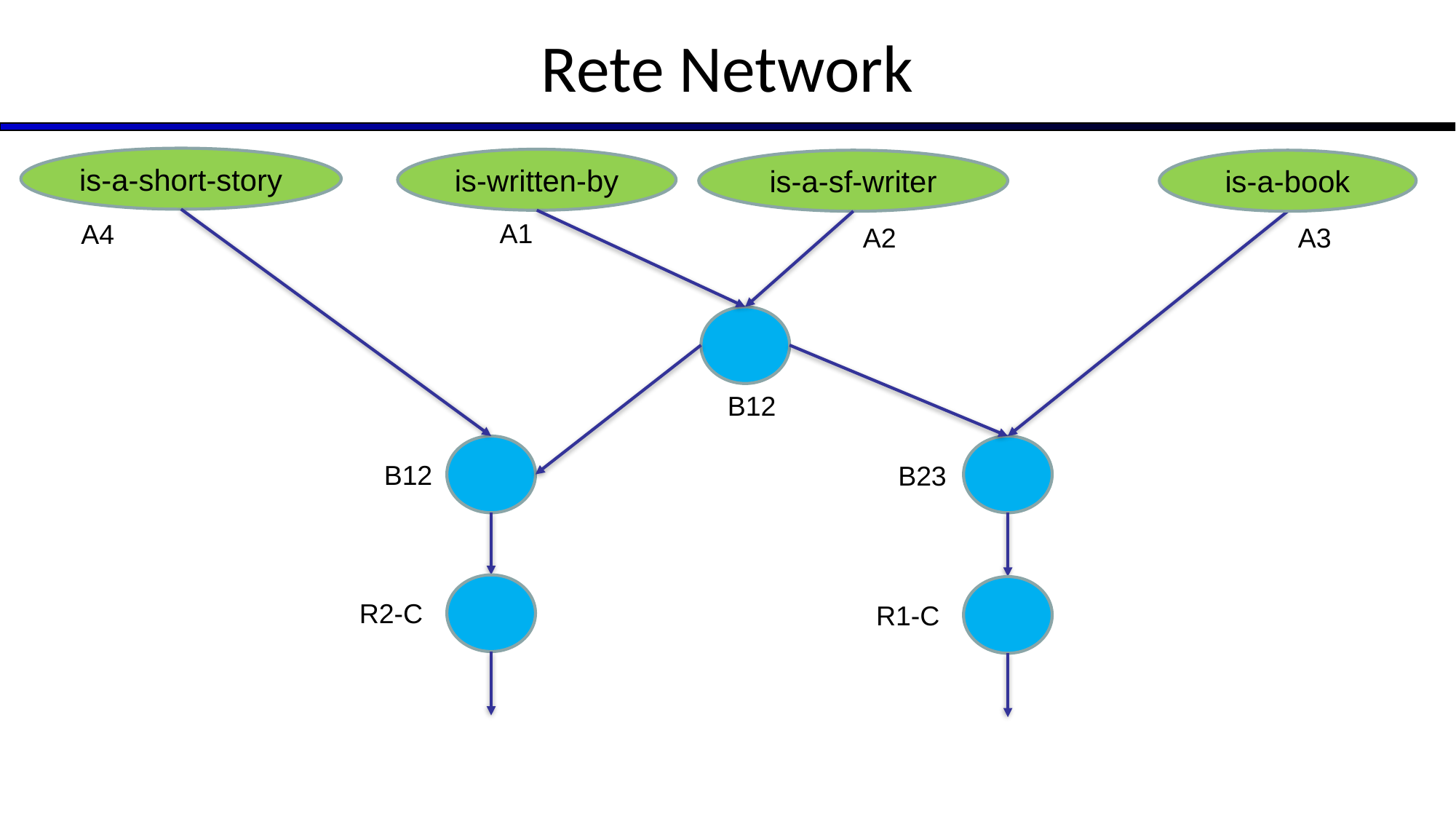

# Rete Network
is-a-short-story
is-written-by
is-a-sf-writer
is-a-book
A1
A4
A2
A3

B12

B12
B23

R2-C
R1-C